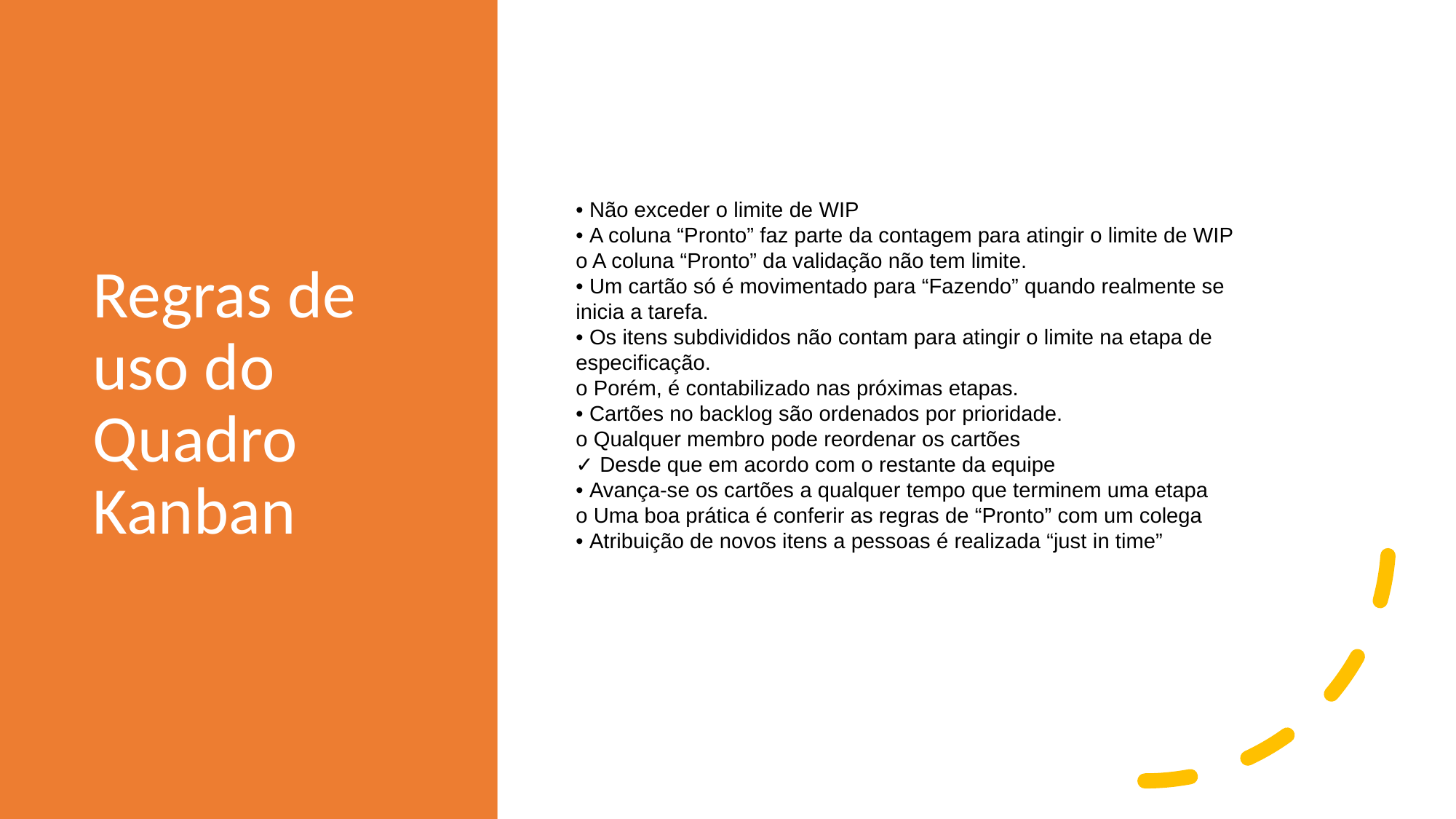

# Regras de uso do Quadro Kanban
• Não exceder o limite de WIP
• A coluna “Pronto” faz parte da contagem para atingir o limite de WIP
o A coluna “Pronto” da validação não tem limite.
• Um cartão só é movimentado para “Fazendo” quando realmente se
inicia a tarefa.
• Os itens subdivididos não contam para atingir o limite na etapa de
especificação.
o Porém, é contabilizado nas próximas etapas.
• Cartões no backlog são ordenados por prioridade.
o Qualquer membro pode reordenar os cartões
✓ Desde que em acordo com o restante da equipe
• Avança-se os cartões a qualquer tempo que terminem uma etapa
o Uma boa prática é conferir as regras de “Pronto” com um colega
• Atribuição de novos itens a pessoas é realizada “just in time”